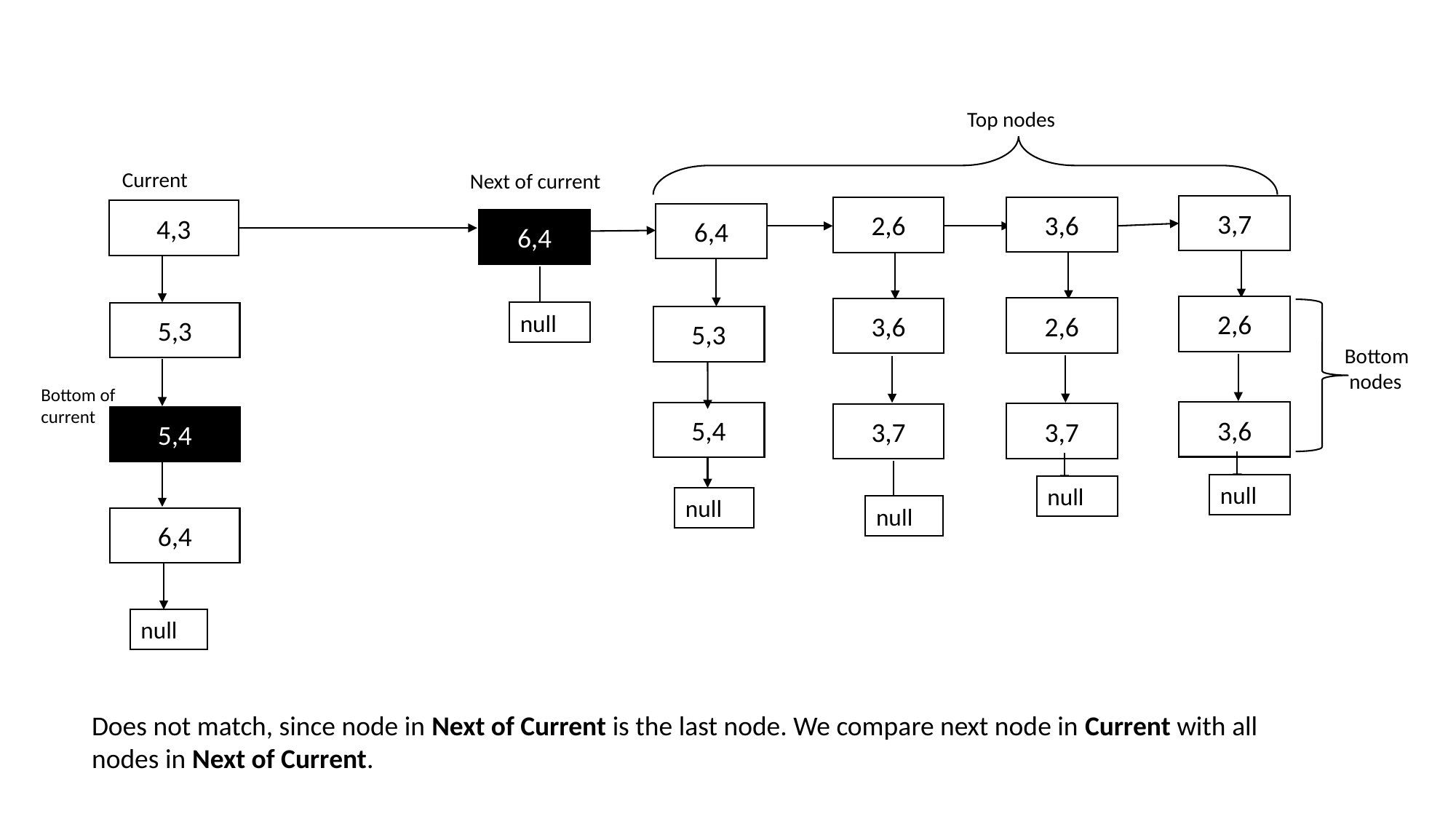

Top nodes
Current
Next of current
3,7
3,6
2,6
4,3
6,4
6,4
2,6
2,6
3,6

null
5,3
5,3
Bottom
 nodes
Bottom of  current
3,6
5,4
3,7
3,7
5,4
null
null
null
null
6,4
null
Does not match, since node in Next of Current is the last node. We compare next node in Current with all nodes in Next of Current.